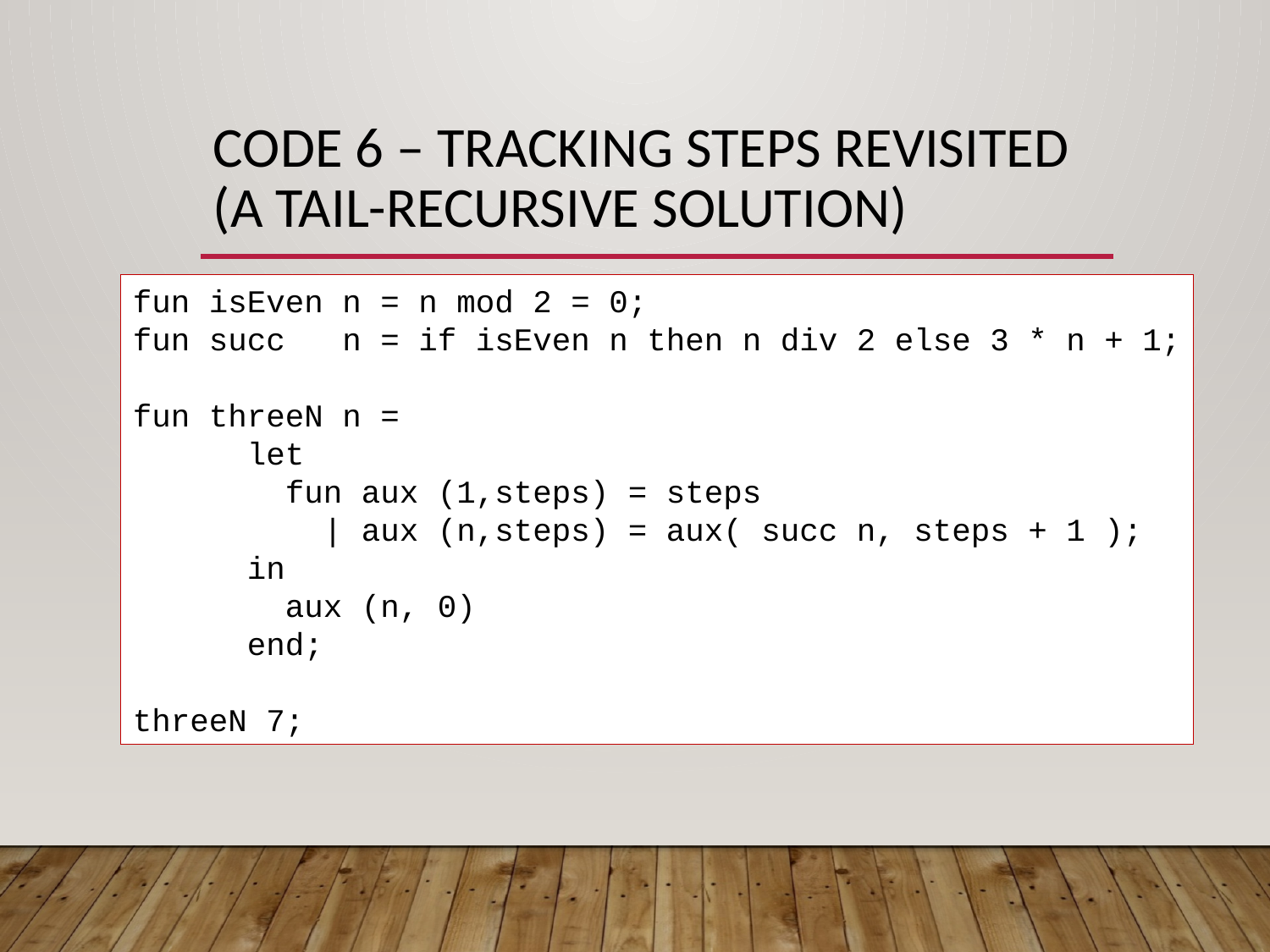

# Code 6 – Tracking Steps revisited (a tail-recursive solution)
fun isEven n = n mod 2 = 0;
fun succ   n = if isEven n then n div 2 else 3 * n + 1;

fun threeN n =
      let
        fun aux (1,steps) = steps
          | aux (n,steps) = aux( succ n, steps + 1 );
      in
        aux (n, 0)
      end;

threeN 7;